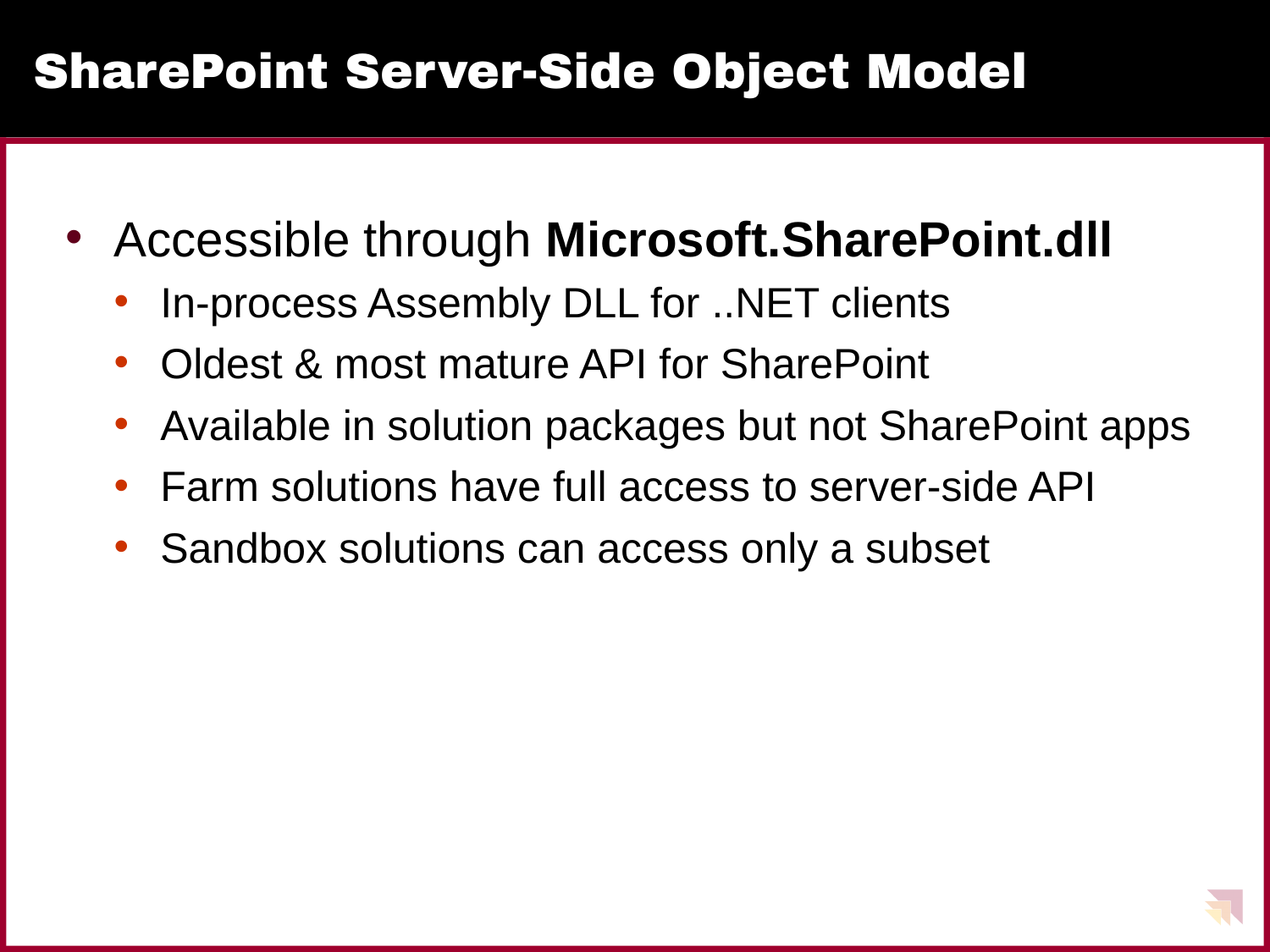

# SharePoint Server-Side Object Model
Accessible through Microsoft.SharePoint.dll
In-process Assembly DLL for ..NET clients
Oldest & most mature API for SharePoint
Available in solution packages but not SharePoint apps
Farm solutions have full access to server-side API
Sandbox solutions can access only a subset